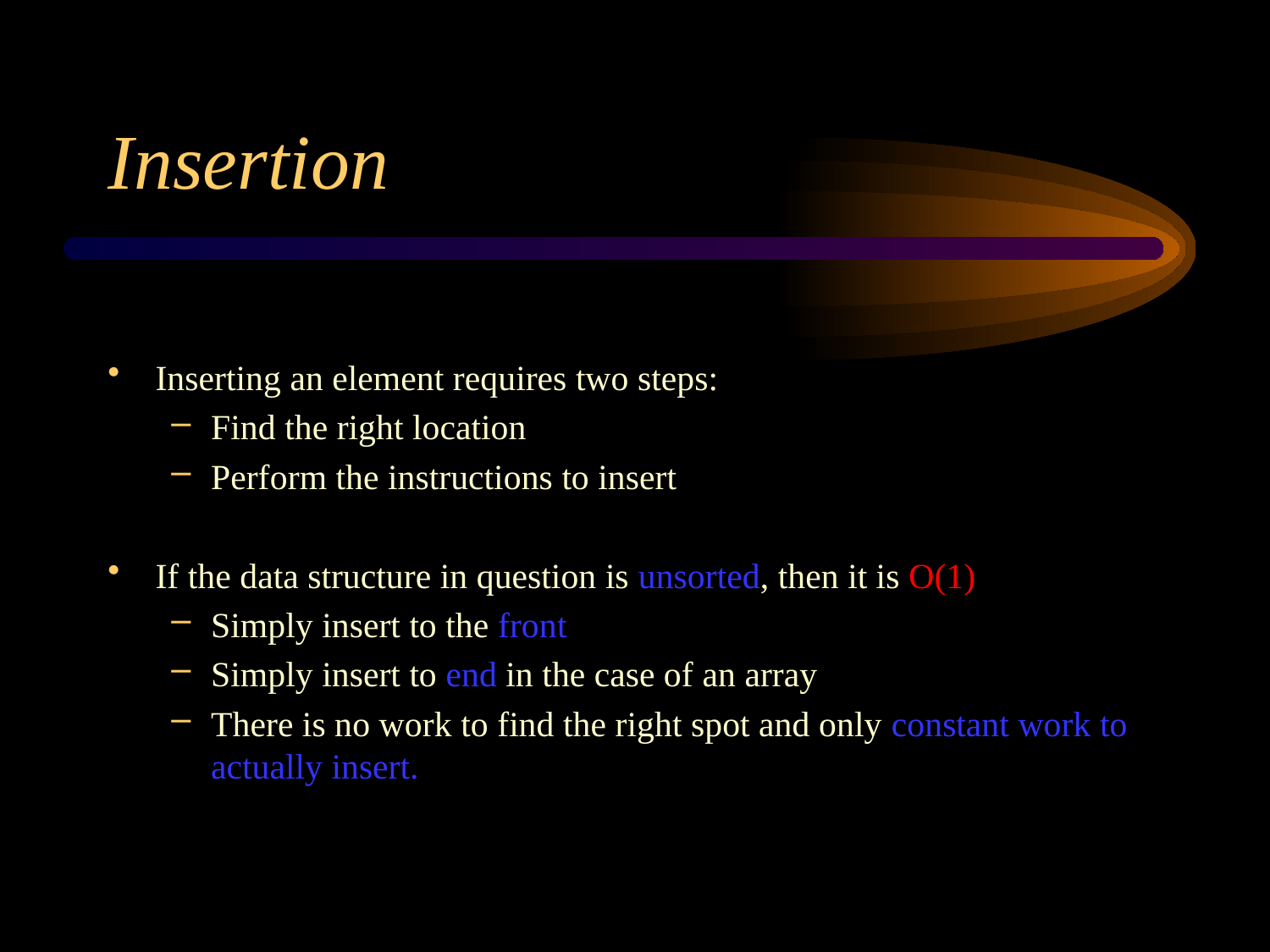

# Insertion
Inserting an element requires two steps:
Find the right location
Perform the instructions to insert

If the data structure in question is unsorted, then it is O(1)
Simply insert to the front
Simply insert to end in the case of an array
There is no work to find the right spot and only constant work to actually insert.